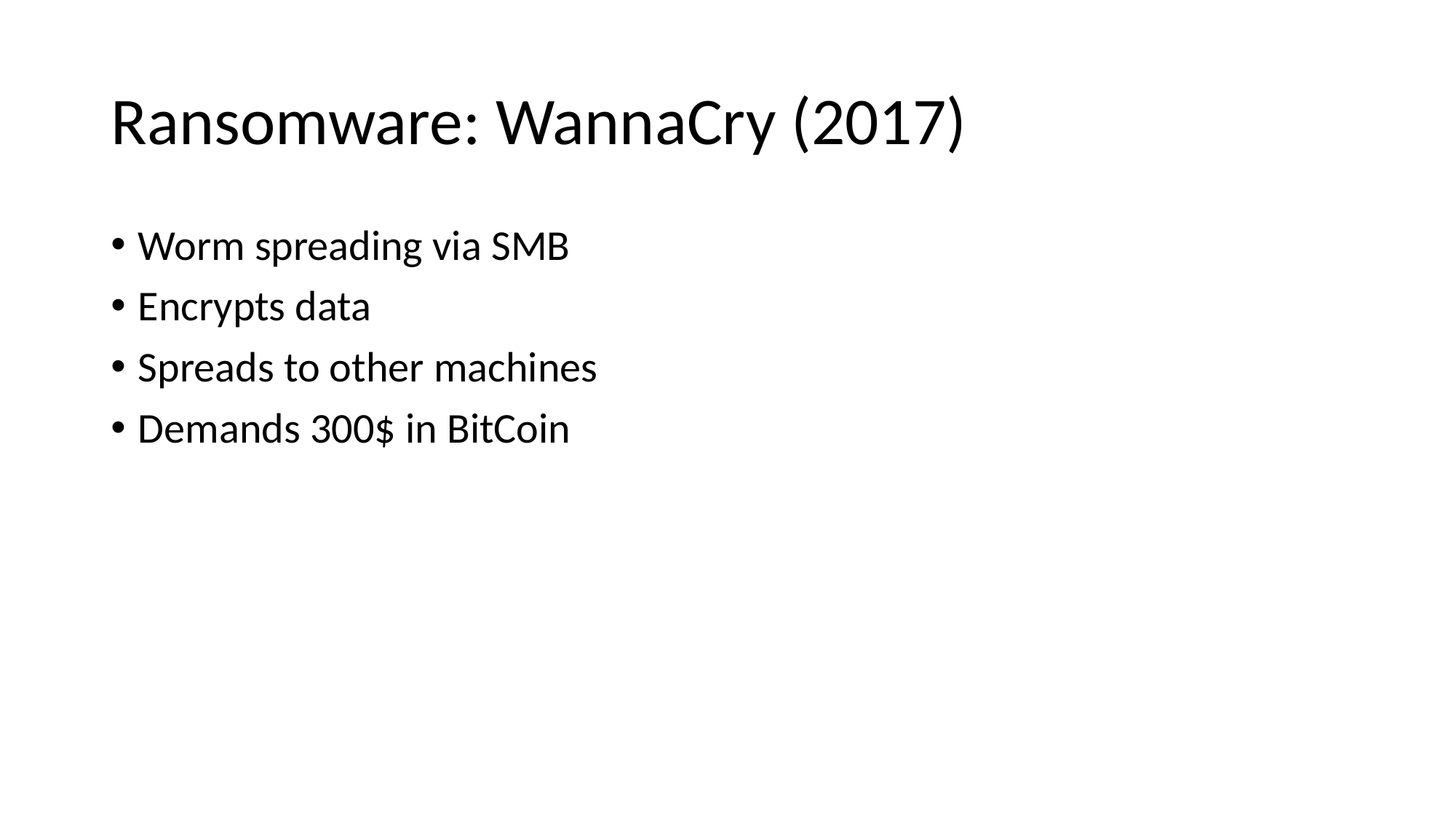

# Ransomware: WannaCry (2017)
Worm spreading via SMB
Encrypts data
Spreads to other machines
Demands 300$ in BitCoin